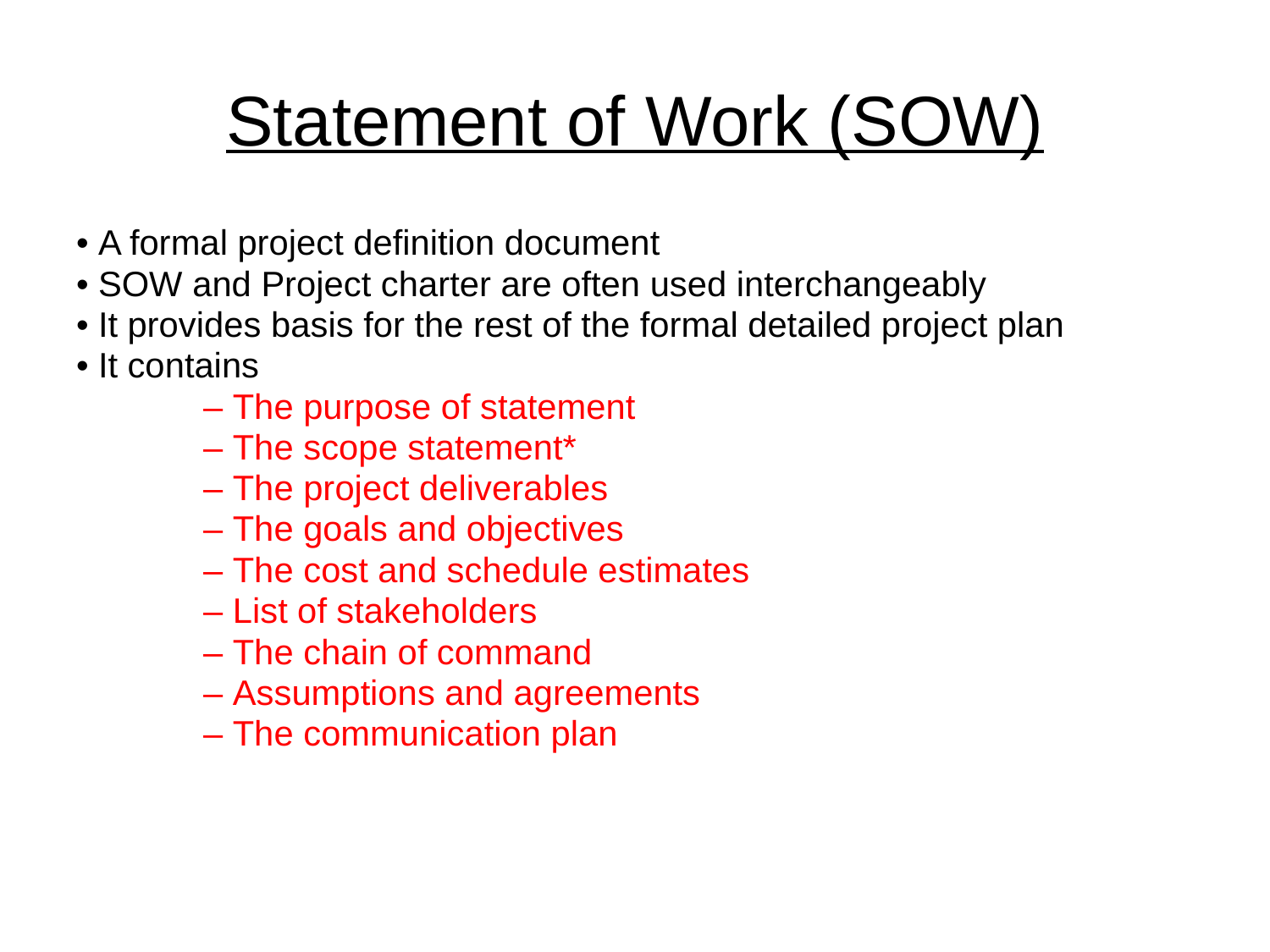

# Statement of Work (SOW)
• A formal project definition document
• SOW and Project charter are often used interchangeably
• It provides basis for the rest of the formal detailed project plan
• It contains
– The purpose of statement
– The scope statement*
– The project deliverables
– The goals and objectives
– The cost and schedule estimates
– List of stakeholders
– The chain of command
– Assumptions and agreements
– The communication plan